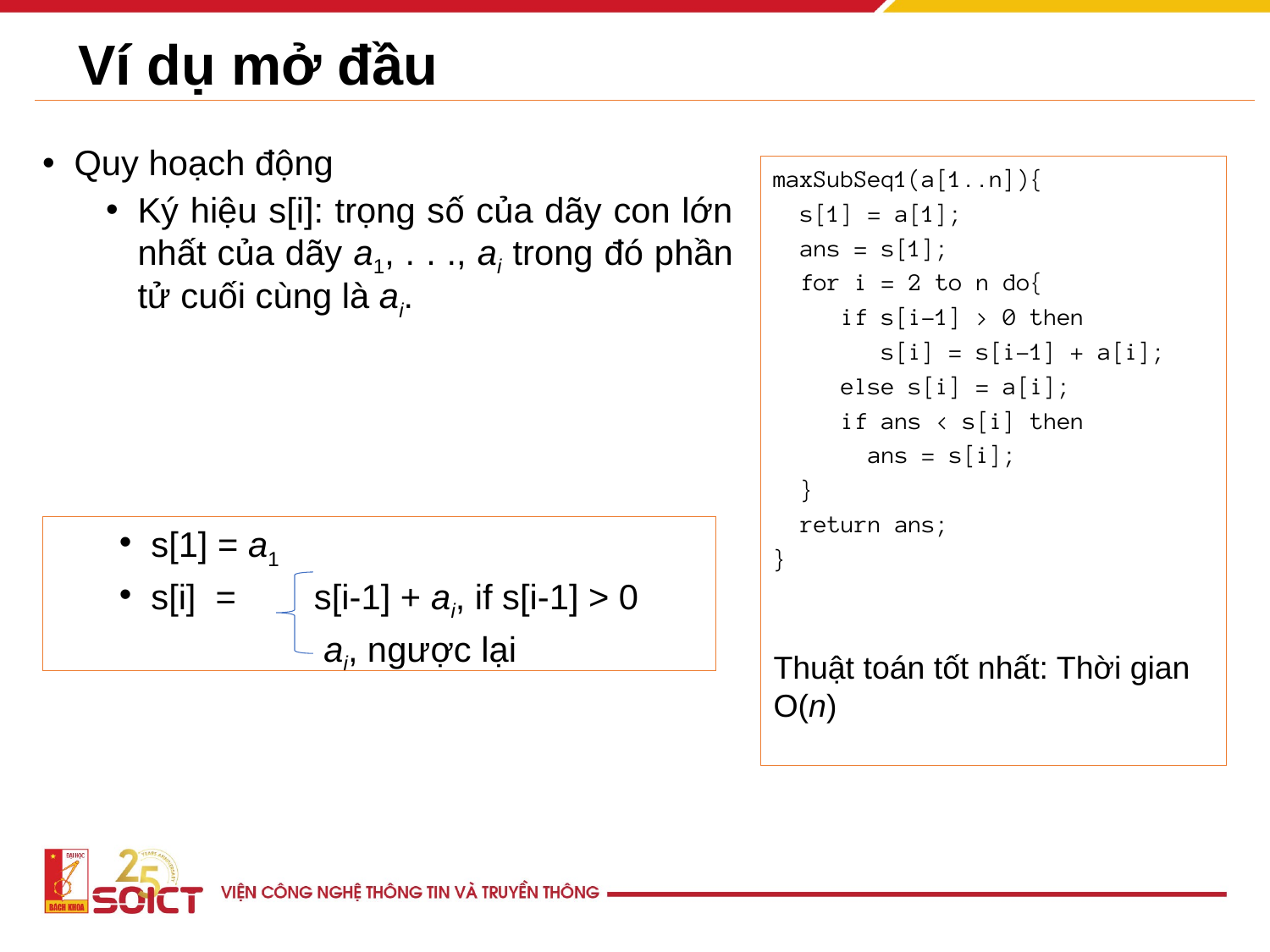

# Ví dụ mở đầu
Quy hoạch động
Ký hiệu s[i]: trọng số của dãy con lớn nhất của dãy a1, . . ., ai trong đó phần tử cuối cùng là ai.

maxSubSeq1(a[1..n]){
  s[1] = a[1];
  ans = s[1];
  for i = 2 to n do{
     if s[i-1] > 0 then
        s[i] = s[i-1] + a[i];
     else s[i] = a[i];
     if ans < s[i] then
       ans = s[i];
  }
  return ans;
}

Thuật toán tốt nhất: Thời gian O(n)

s[1] = a1
s[i]  =        s[i-1] + ai, if s[i-1] > 0
                     ai, ngược lại